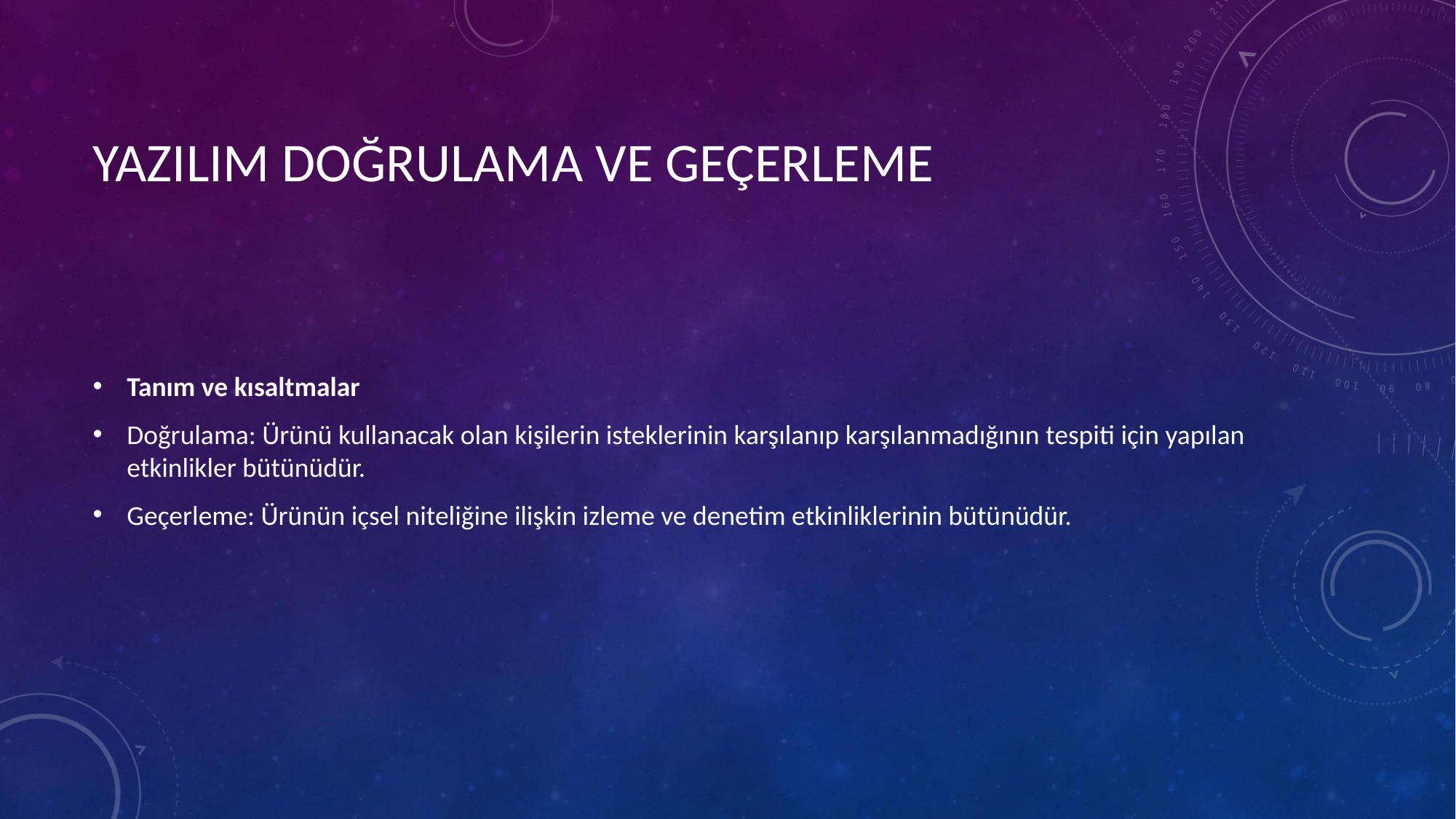

# YAZILIM DOĞRULAMA VE GEÇERLEME
Tanım ve kısaltmalar
Doğrulama: Ürünü kullanacak olan kişilerin isteklerinin karşılanıp karşılanmadığının tespiti için yapılan etkinlikler bütünüdür.
Geçerleme: Ürünün içsel niteliğine ilişkin izleme ve denetim etkinliklerinin bütünüdür.